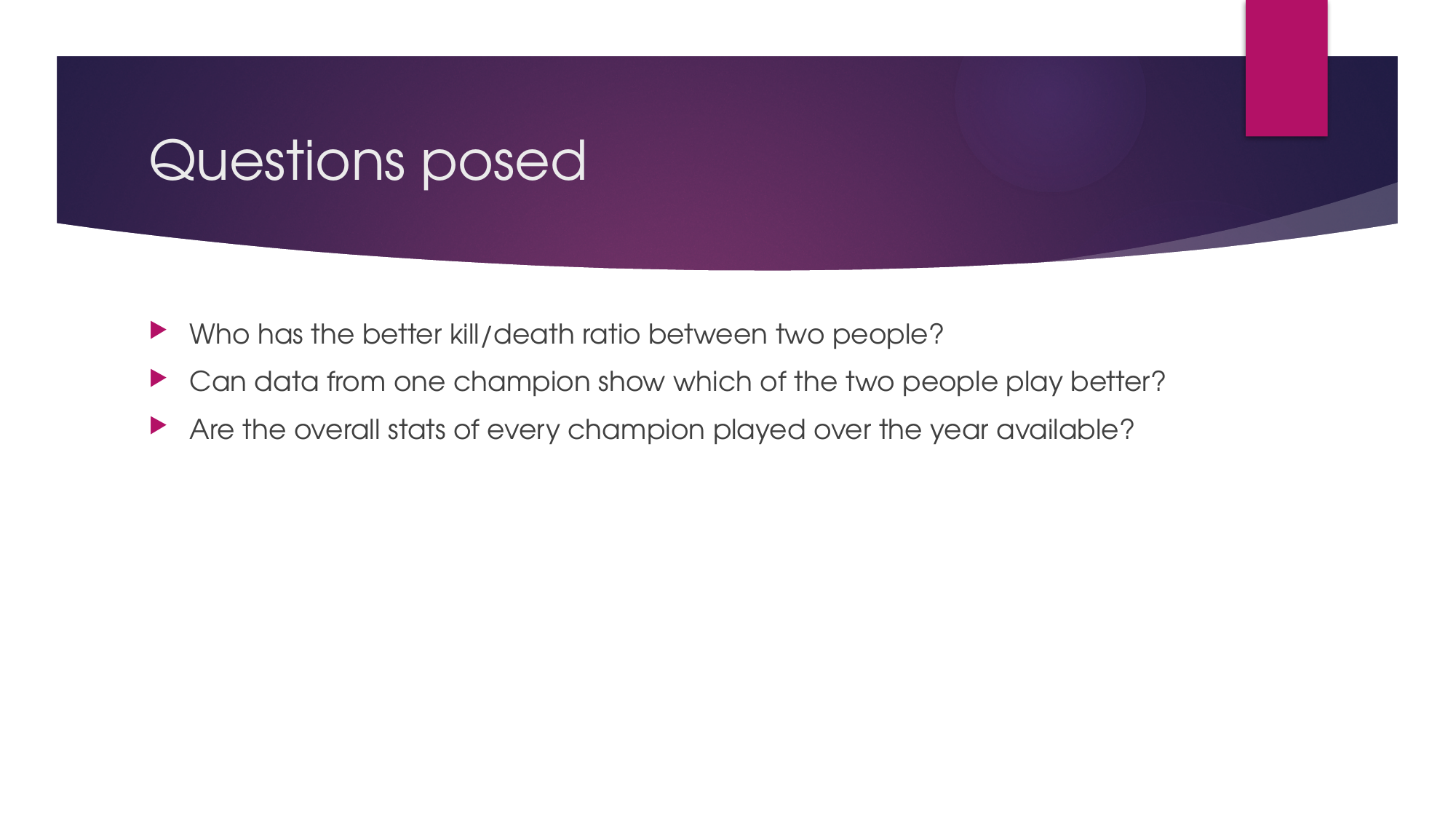

# Questions posed
Who has the better kill/death ratio between two people?
Can data from one champion show which of the two people play better?
Are the overall stats of every champion played over the year available?